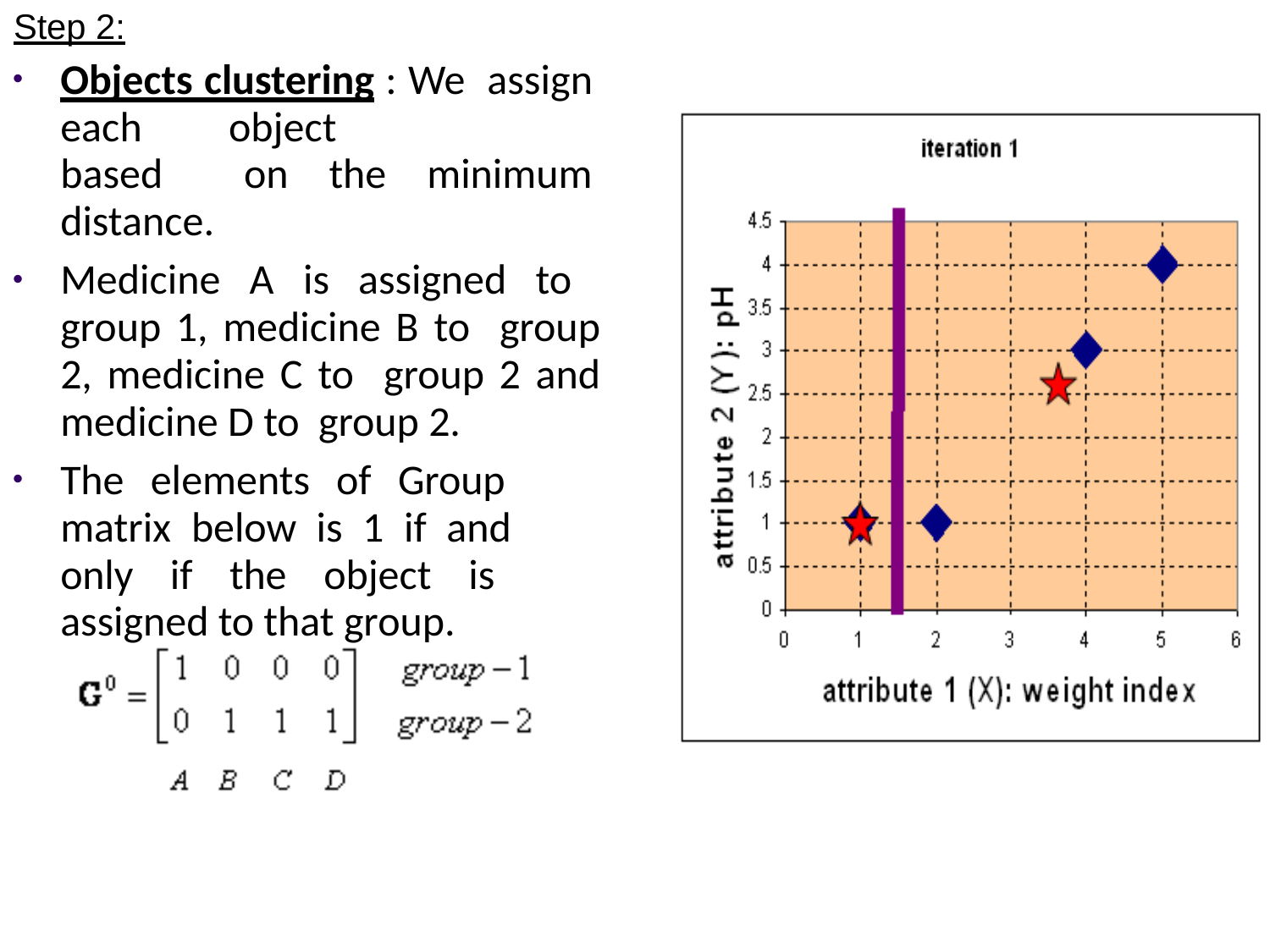

# Step 2:
Objects clustering : We  assign each object	based  on the minimum distance.
Medicine A is assigned to  group 1, medicine B to  group 2, medicine C to  group 2 and medicine D to  group 2.
The elements of Group  matrix below is 1 if and  only if the object is  assigned to that group.